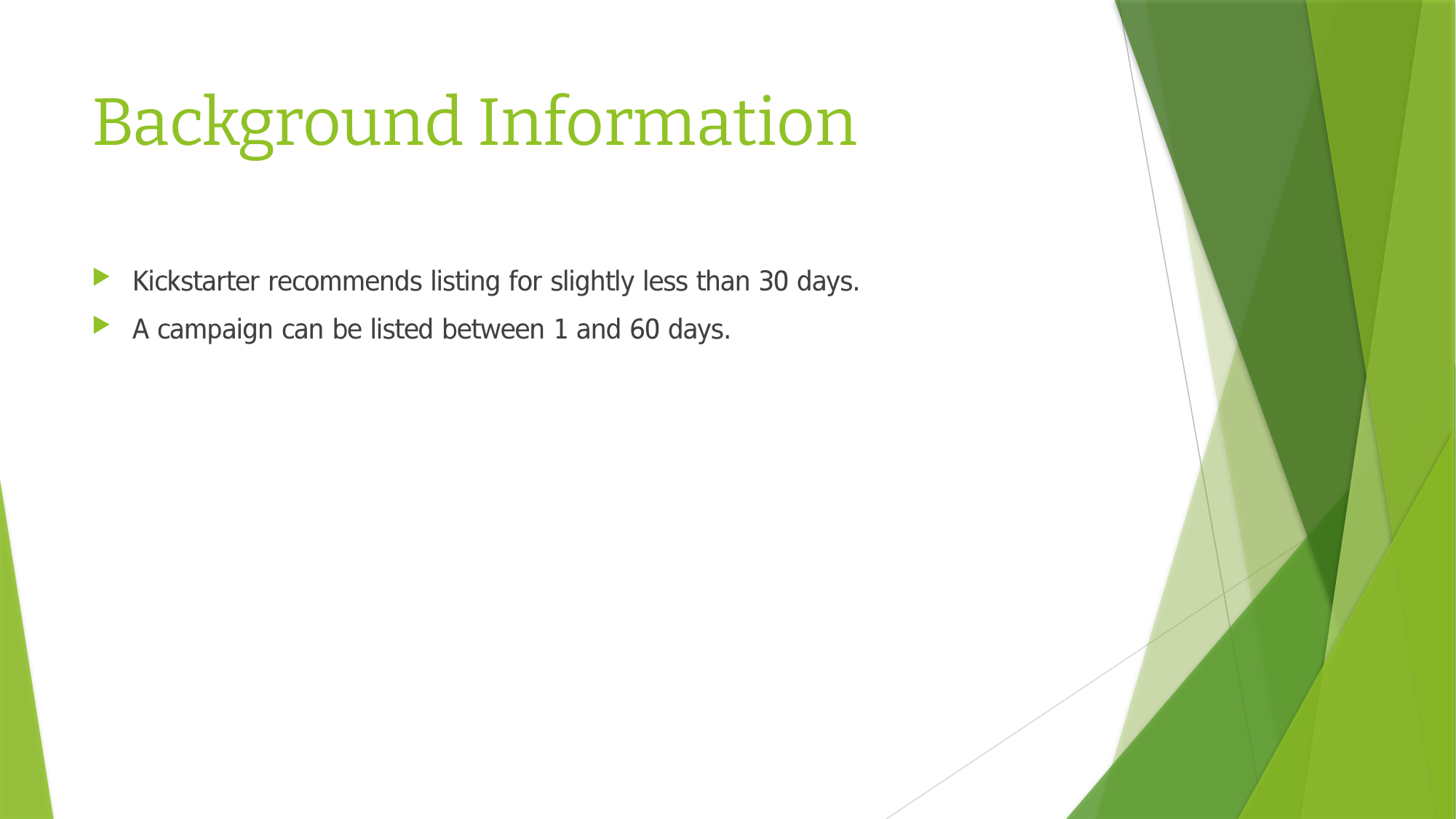

# Background Information
Kickstarter recommends listing for slightly less than 30 days.
A campaign can be listed between 1 and 60 days.